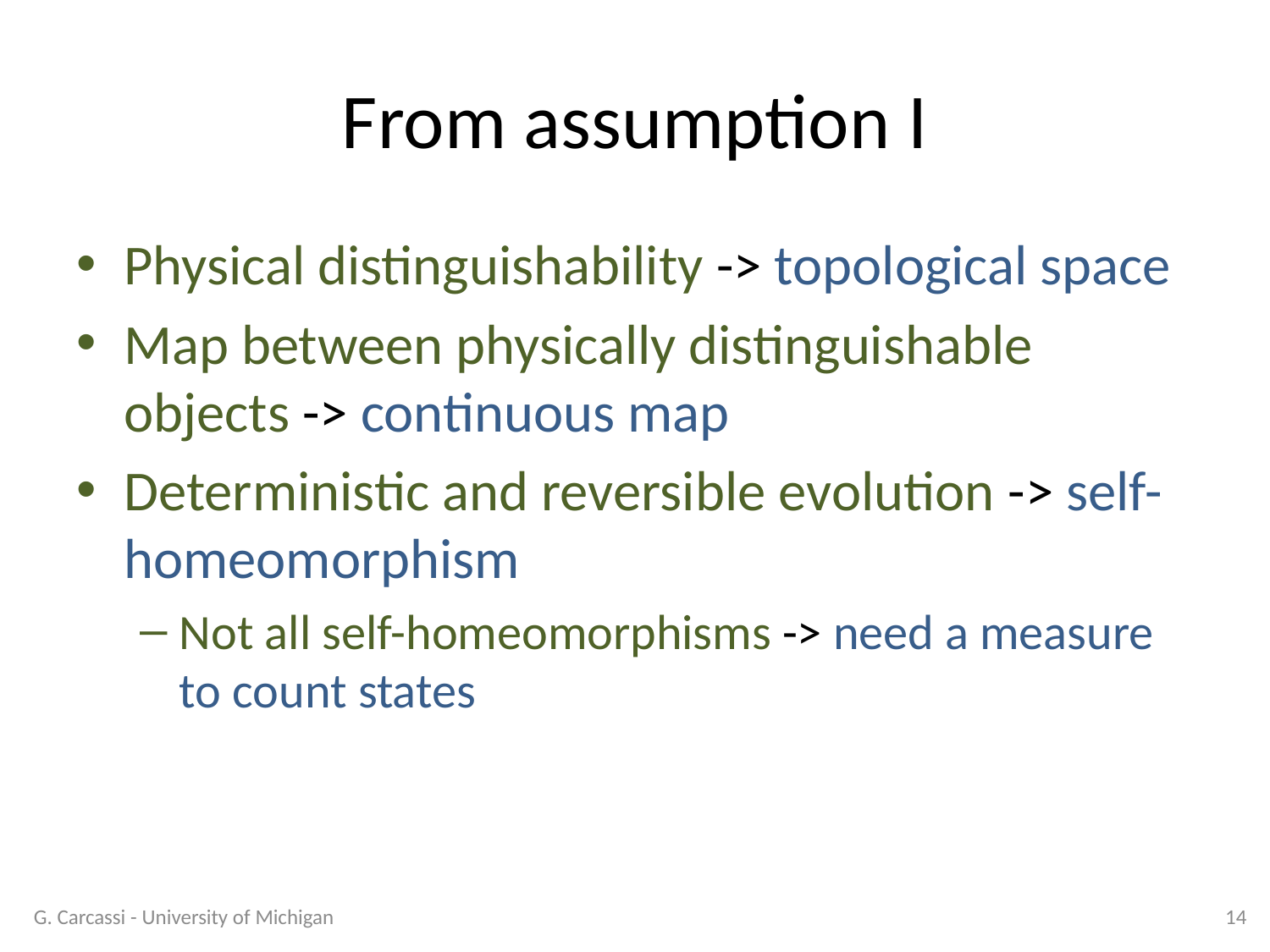

# From assumption I
Physical distinguishability -> topological space
Map between physically distinguishable objects -> continuous map
Deterministic and reversible evolution -> self-homeomorphism
Not all self-homeomorphisms -> need a measure to count states
G. Carcassi - University of Michigan
14